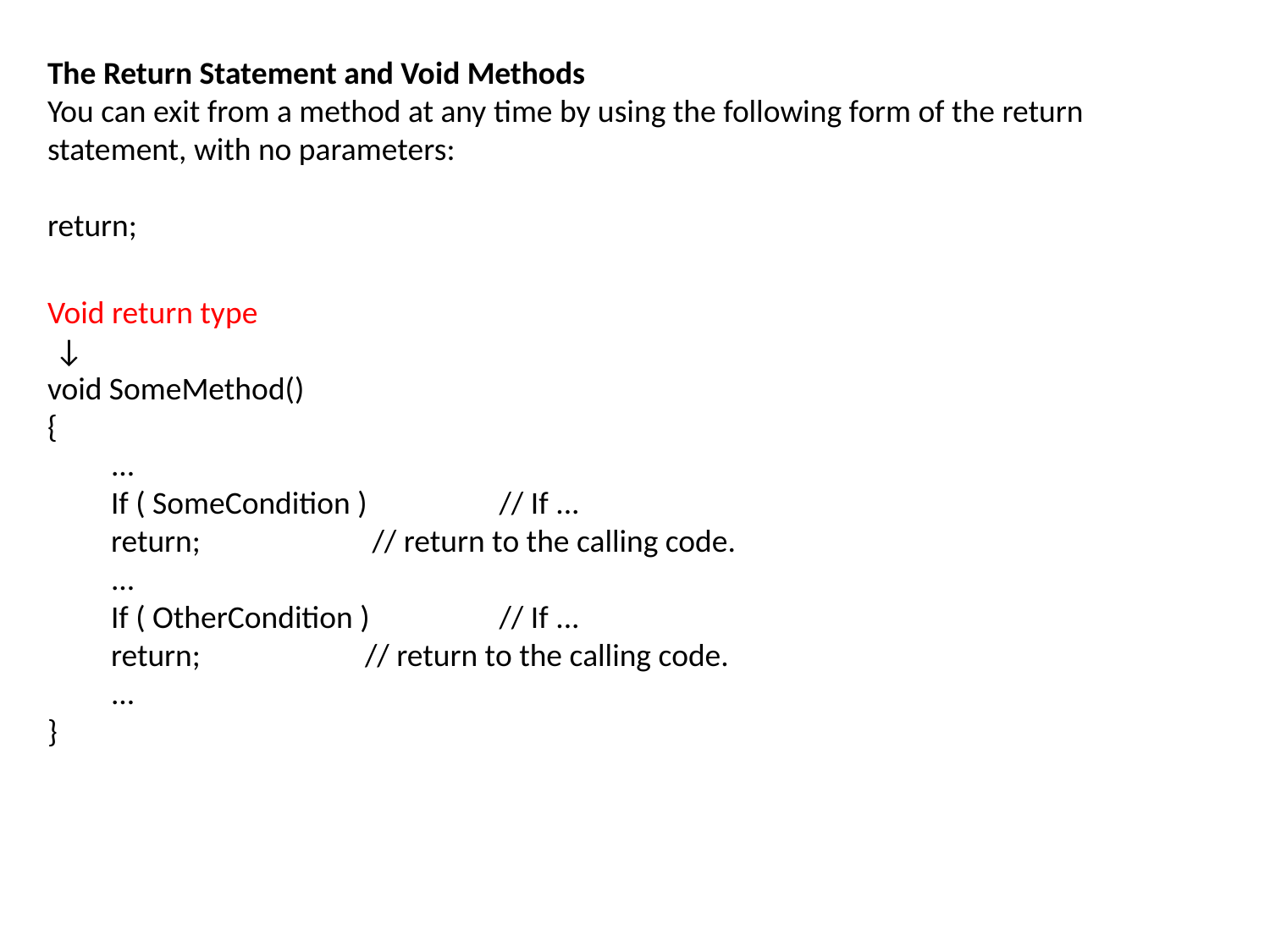

The Return Statement and Void Methods
You can exit from a method at any time by using the following form of the return statement, with no parameters:

return;

Void return type
 ↓
void SomeMethod()
{
...
If ( SomeCondition )	 // If ...
return;		 // return to the calling code.
...
If ( OtherCondition )	 // If ...
return; 		// return to the calling code.
...
}